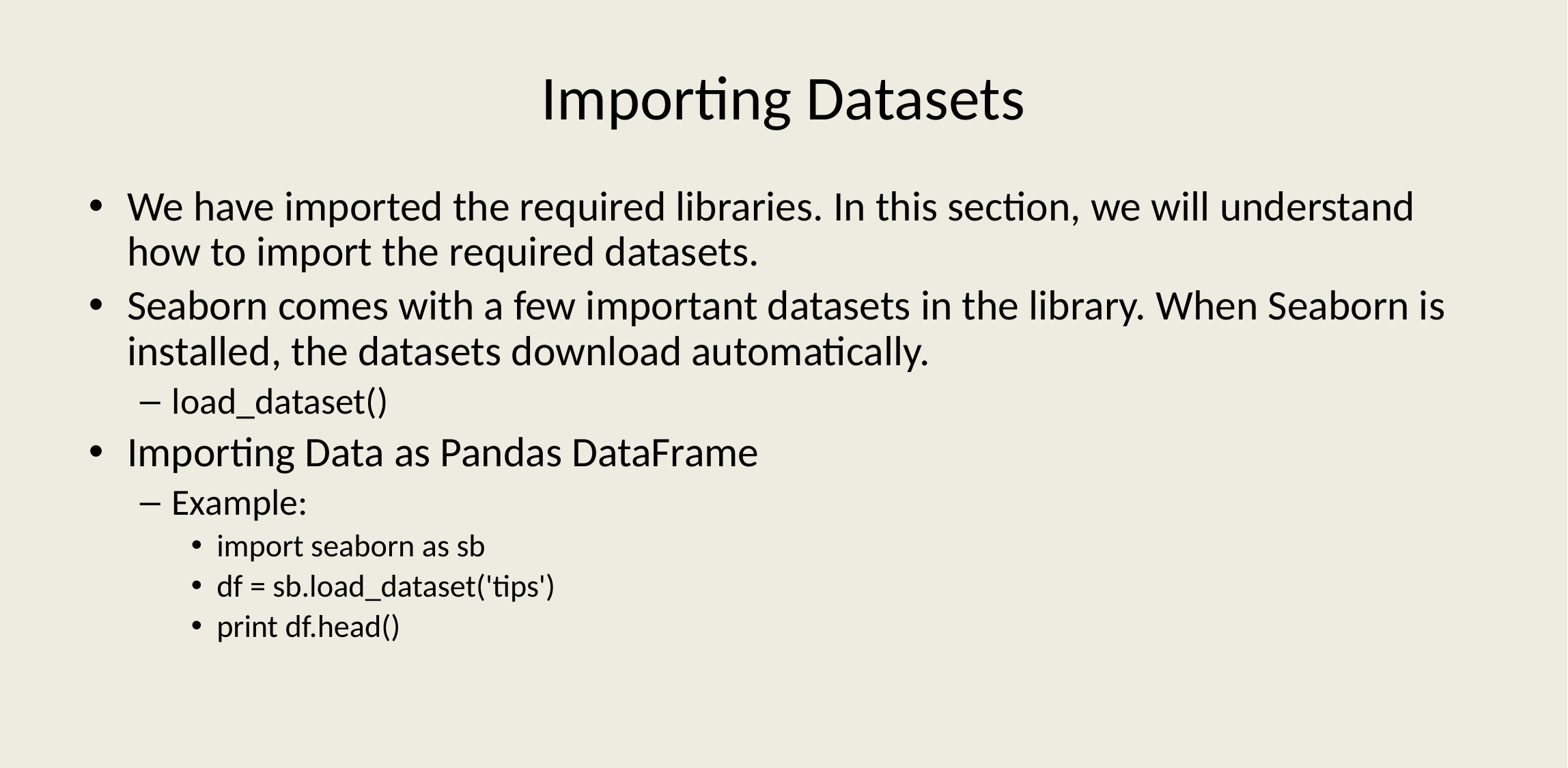

# Importing Datasets
We have imported the required libraries. In this section, we will understand how to import the required datasets.
Seaborn comes with a few important datasets in the library. When Seaborn is installed, the datasets download automatically.
load_dataset()
Importing Data as Pandas DataFrame
Example:
import seaborn as sb
df = sb.load_dataset('tips')
print df.head()